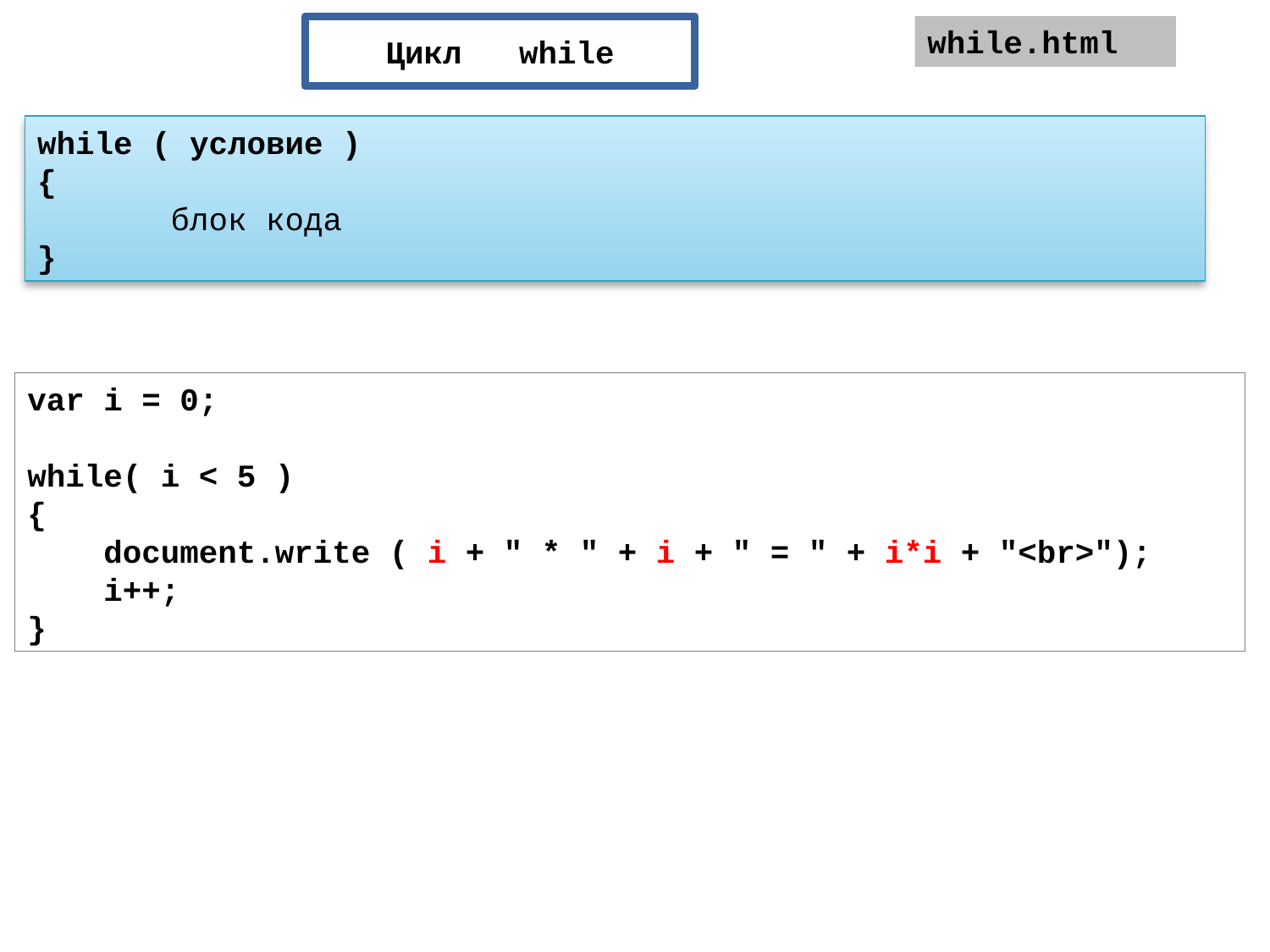

Цикл   while
while.html
while ( условие )
{
       блок кода
}
var i = 0;

while( i < 5 )
{
    document.write ( i + " * " + i + " = " + i*i + "<br>");
    i++;
}